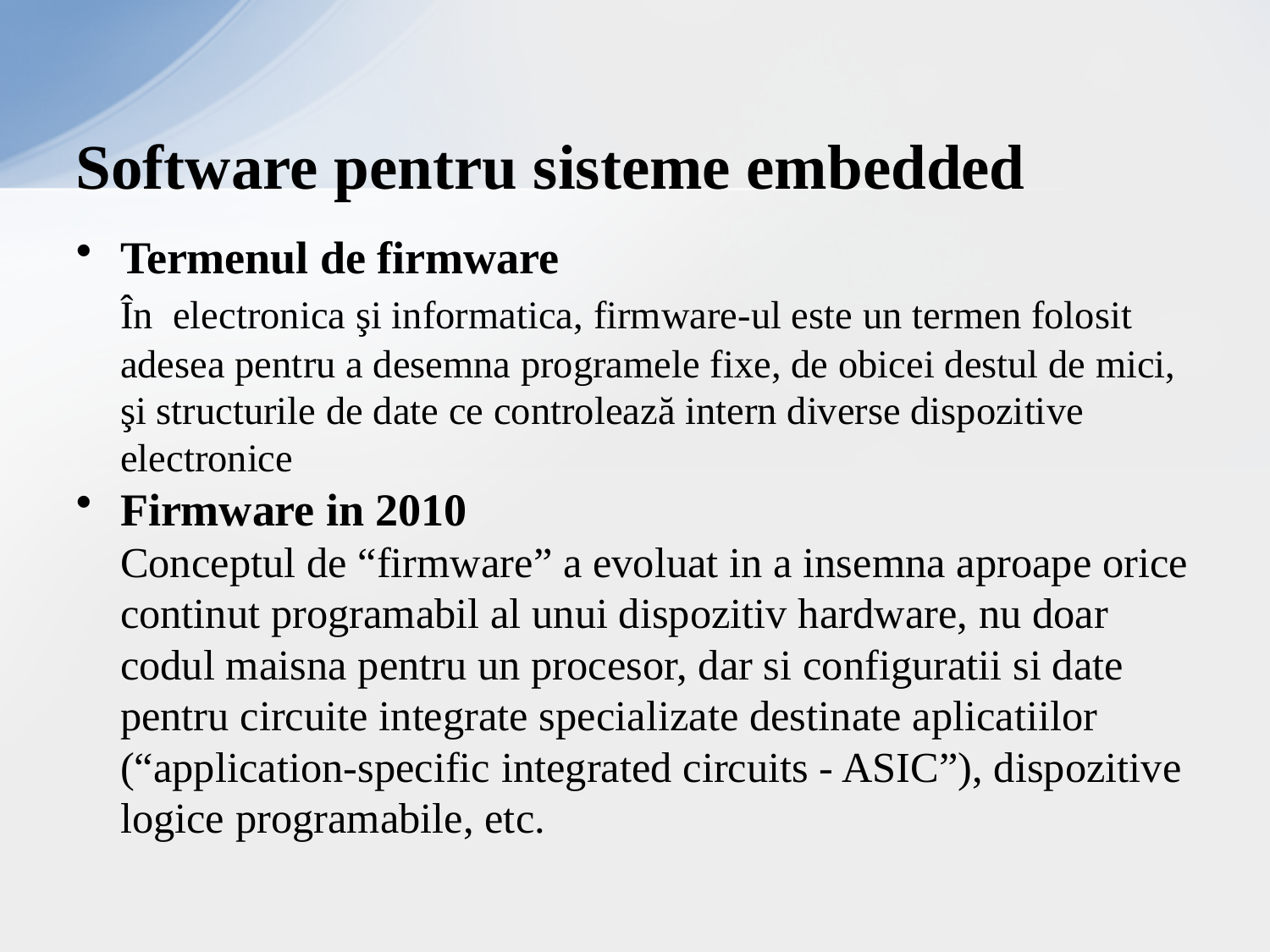

# Software pentru sisteme embedded
Termenul de firmware
	În  electronica şi informatica, firmware-ul este un termen folosit adesea pentru a desemna programele fixe, de obicei destul de mici, şi structurile de date ce controlează intern diverse dispozitive electronice
Firmware in 2010
	Conceptul de “firmware” a evoluat in a insemna aproape orice continut programabil al unui dispozitiv hardware, nu doar codul maisna pentru un procesor, dar si configuratii si date pentru circuite integrate specializate destinate aplicatiilor (“application-specific integrated circuits - ASIC”), dispozitive logice programabile, etc.